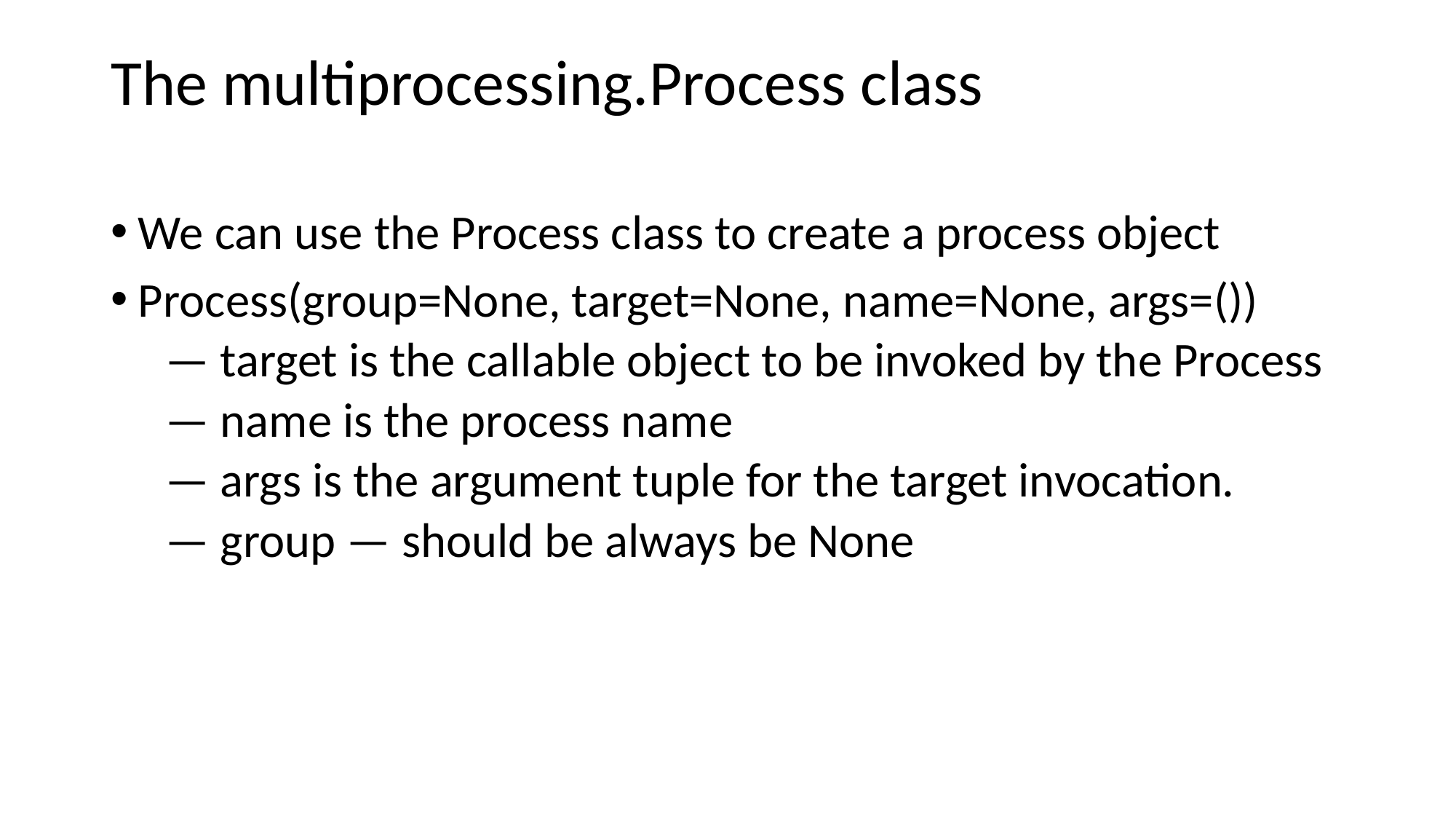

# The multiprocessing.Process class
We can use the Process class to create a process object
Process(group=None, target=None, name=None, args=())
— target is the callable object to be invoked by the Process
— name is the process name
— args is the argument tuple for the target invocation.
— group — should be always be None